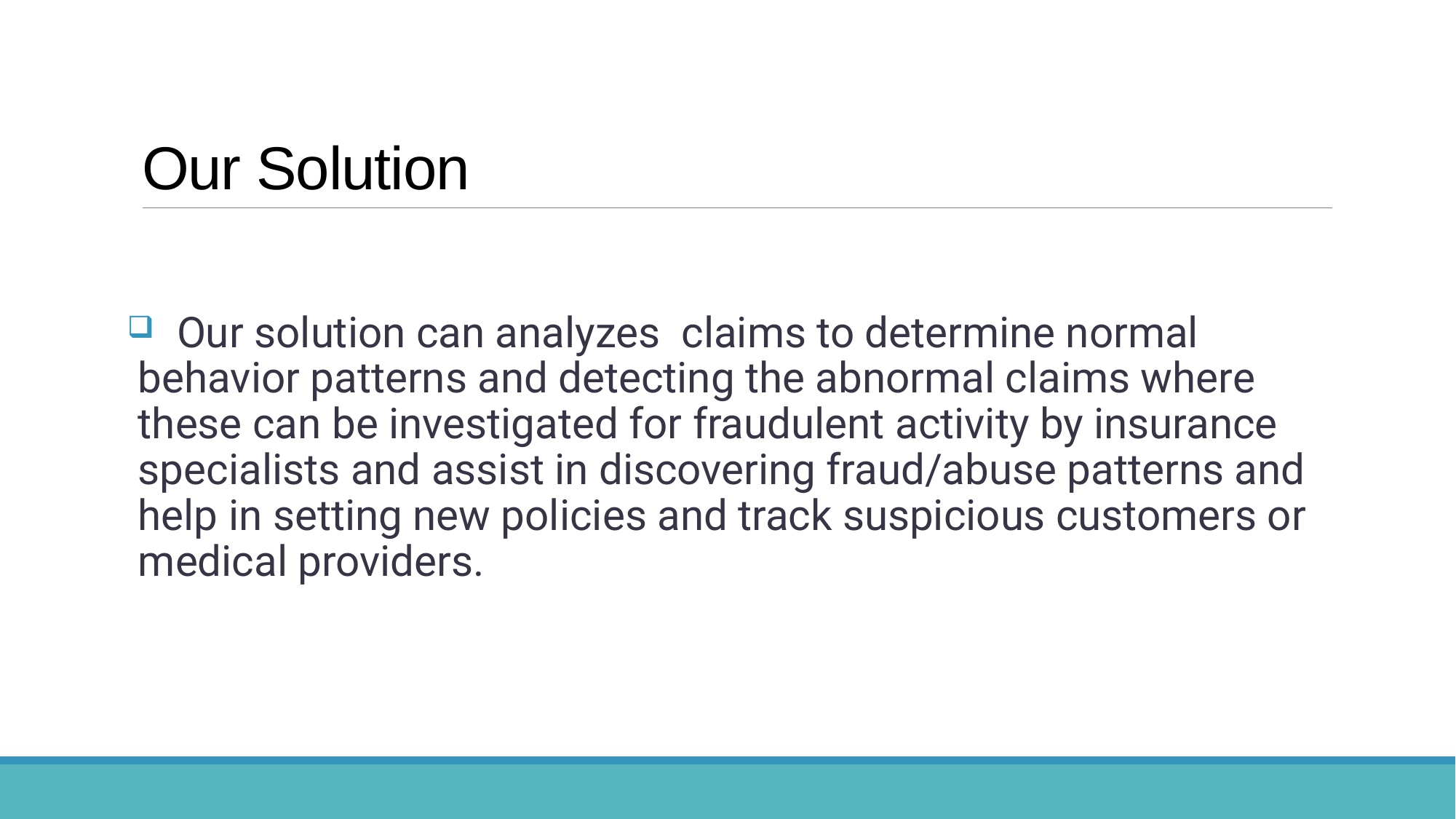

# Our Solution
   Our solution can analyzes  claims to determine normal behavior patterns and detecting the abnormal claims where these can be investigated for fraudulent activity by insurance specialists and assist in discovering fraud/abuse patterns and help in setting new policies and track suspicious customers or medical providers.